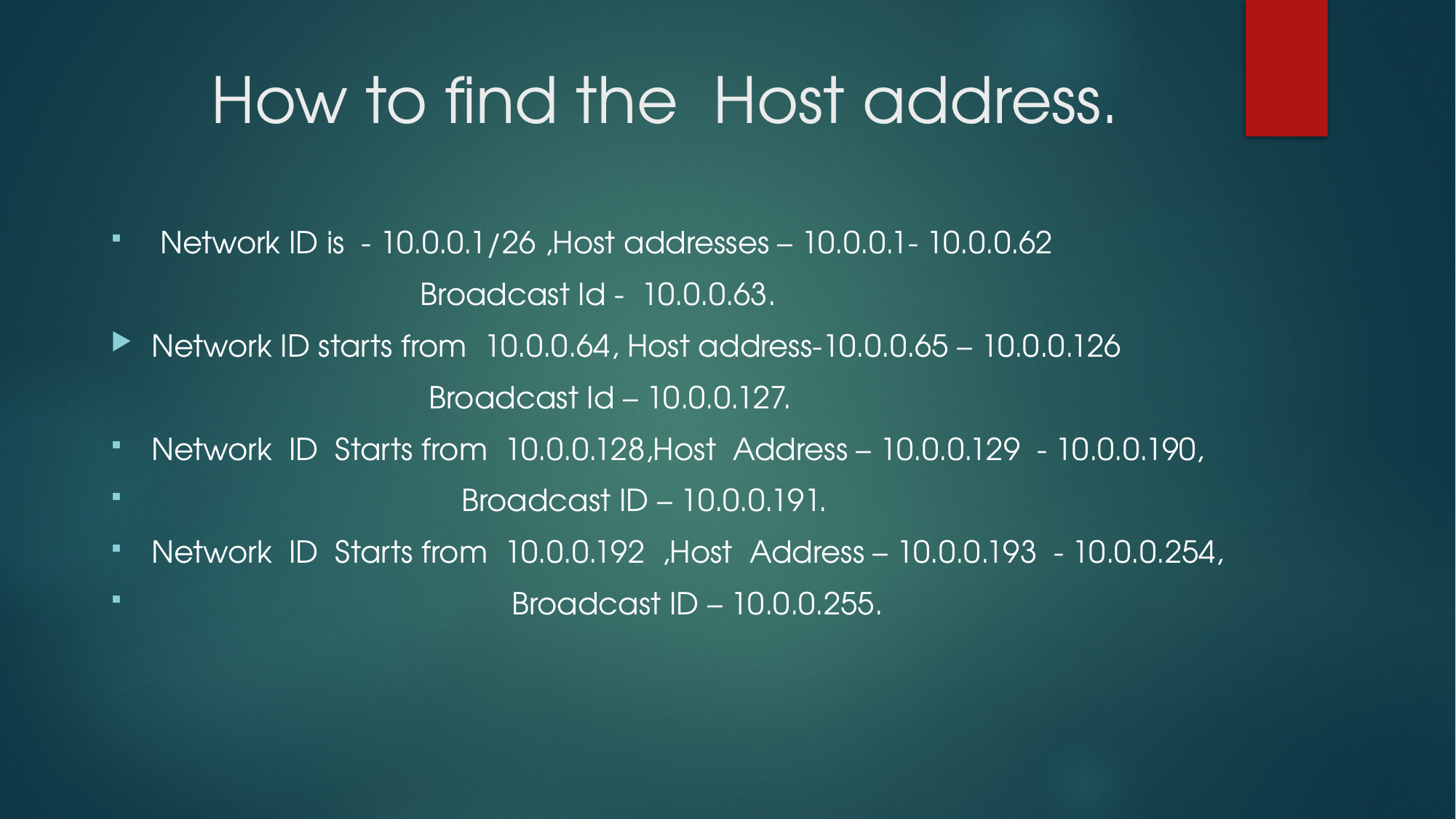

# How to find the  Host address.
 Network ID is  - 10.0.0.1/26 ,Host addresses – 10.0.0.1- 10.0.0.62
                                     Broadcast Id -  10.0.0.63.
Network ID starts from  10.0.0.64, Host address-10.0.0.65 – 10.0.0.126
                                      Broadcast Id – 10.0.0.127.
Network  ID  Starts from  10.0.0.128,Host  Address – 10.0.0.129  - 10.0.0.190,
                                     Broadcast ID – 10.0.0.191.
Network  ID  Starts from  10.0.0.192  ,Host  Address – 10.0.0.193  - 10.0.0.254,
                                           Broadcast ID – 10.0.0.255.